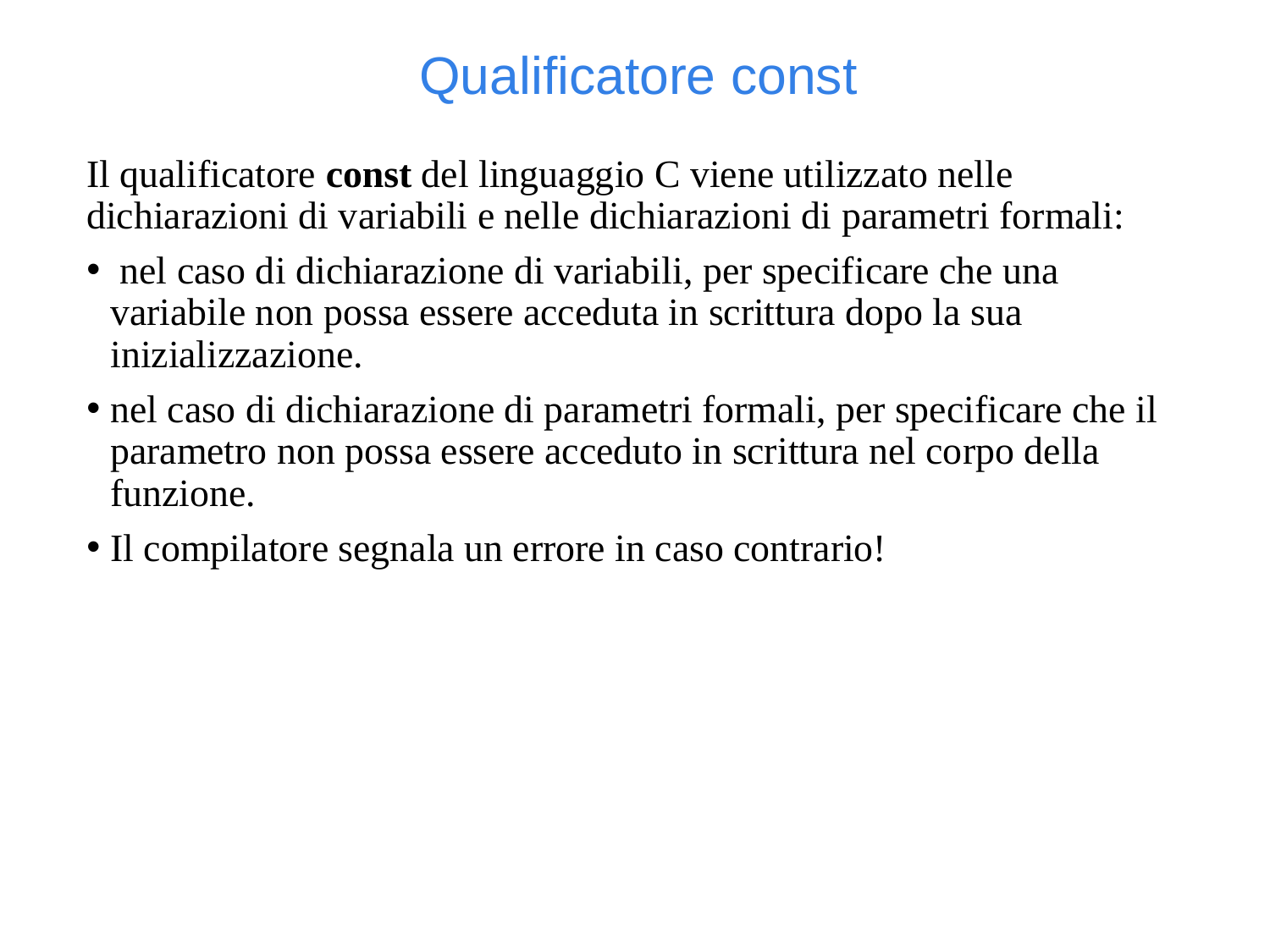

Qualificatore const
Il qualificatore const del linguaggio C viene utilizzato nelle dichiarazioni di variabili e nelle dichiarazioni di parametri formali:
 nel caso di dichiarazione di variabili, per specificare che una variabile non possa essere acceduta in scrittura dopo la sua inizializzazione.
nel caso di dichiarazione di parametri formali, per specificare che il parametro non possa essere acceduto in scrittura nel corpo della funzione.
Il compilatore segnala un errore in caso contrario!